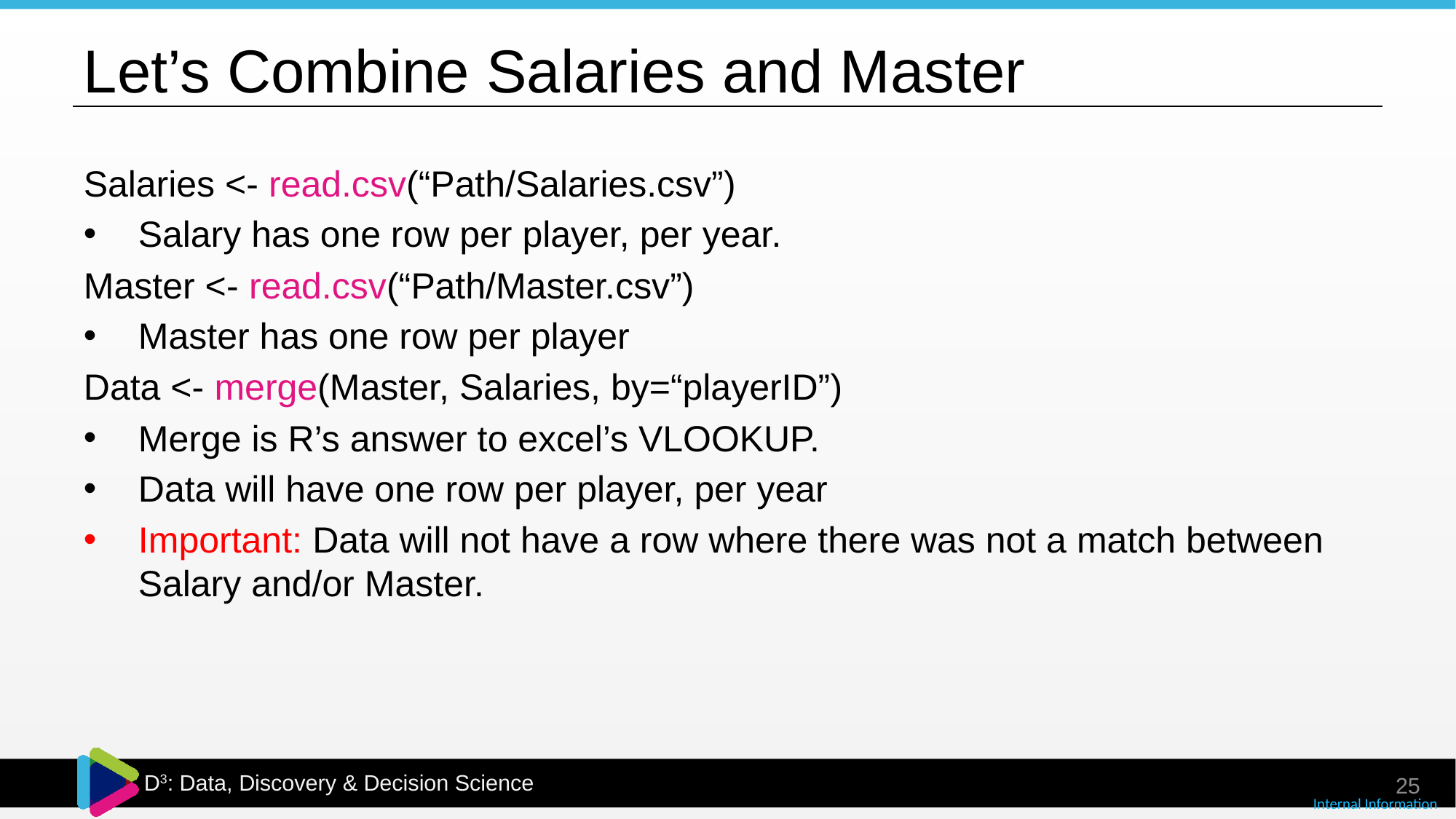

# Let’s Combine Salaries and Master
Salaries <- read.csv(“Path/Salaries.csv”)
Salary has one row per player, per year.
Master <- read.csv(“Path/Master.csv”)
Master has one row per player
Data <- merge(Master, Salaries, by=“playerID”)
Merge is R’s answer to excel’s VLOOKUP.
Data will have one row per player, per year
Important: Data will not have a row where there was not a match between Salary and/or Master.

25